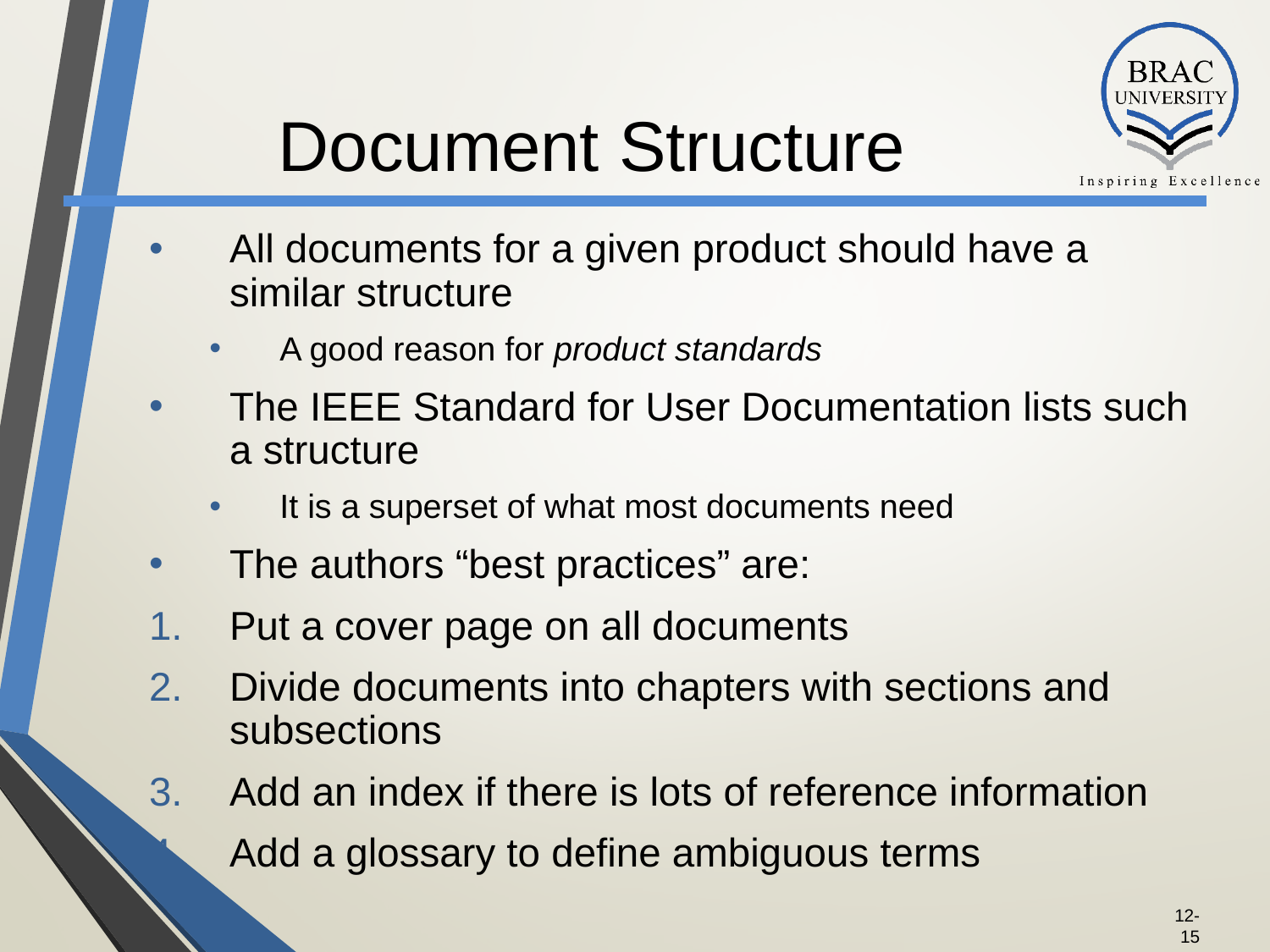

# Document Structure
All documents for a given product should have a similar structure
A good reason for product standards
The IEEE Standard for User Documentation lists such a structure
It is a superset of what most documents need
The authors “best practices” are:
Put a cover page on all documents
Divide documents into chapters with sections and subsections
Add an index if there is lots of reference information
Add a glossary to define ambiguous terms

12-15